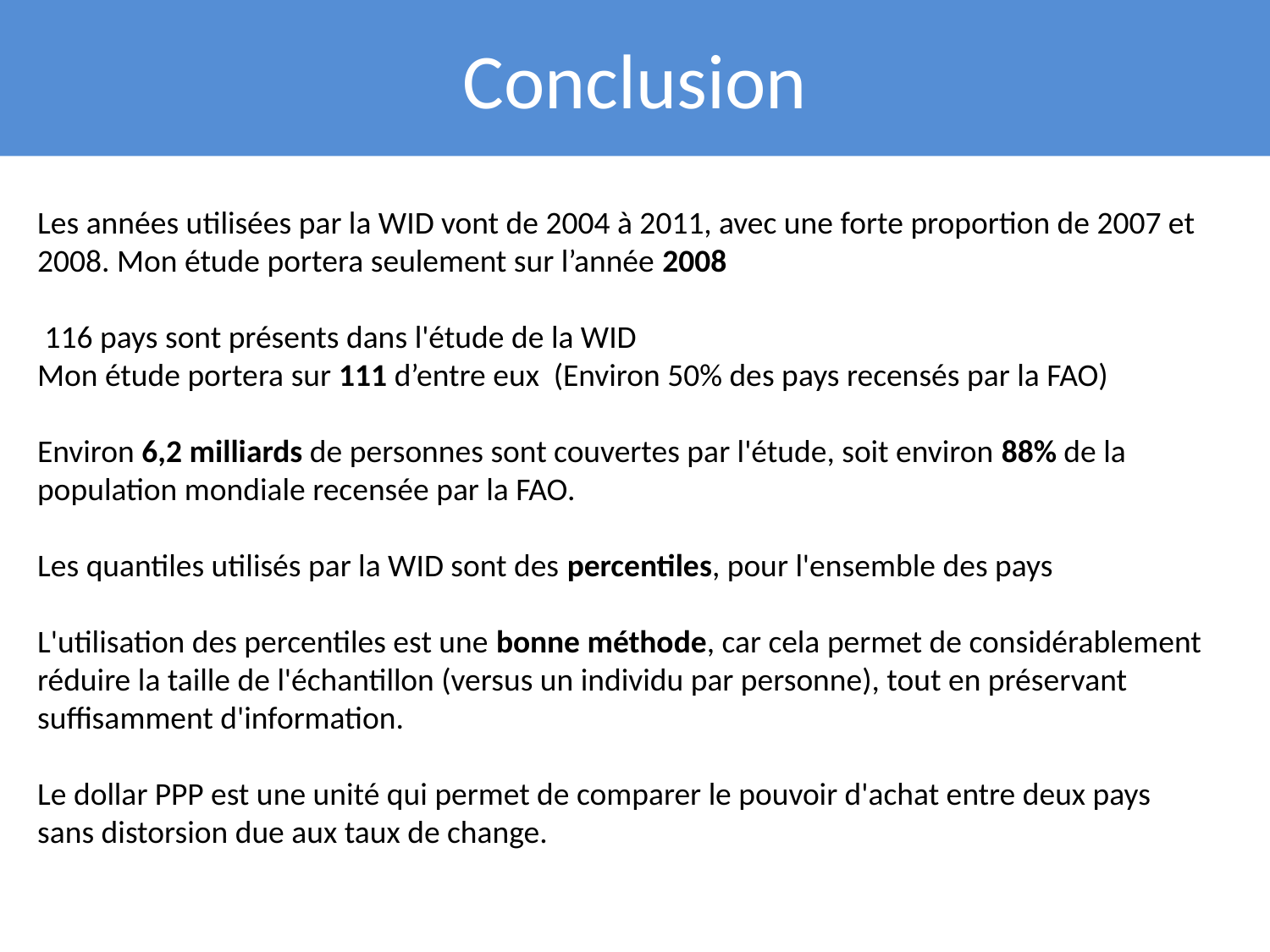

Conclusion
Les années utilisées par la WID vont de 2004 à 2011, avec une forte proportion de 2007 et 2008. Mon étude portera seulement sur l’année 2008

 116 pays sont présents dans l'étude de la WID
Mon étude portera sur 111 d’entre eux  (Environ 50% des pays recensés par la FAO)

Environ 6,2 milliards de personnes sont couvertes par l'étude, soit environ 88% de la population mondiale recensée par la FAO.

Les quantiles utilisés par la WID sont des percentiles, pour l'ensemble des pays

L'utilisation des percentiles est une bonne méthode, car cela permet de considérablement réduire la taille de l'échantillon (versus un individu par personne), tout en préservant suffisamment d'information.

Le dollar PPP est une unité qui permet de comparer le pouvoir d'achat entre deux pays sans distorsion due aux taux de change.